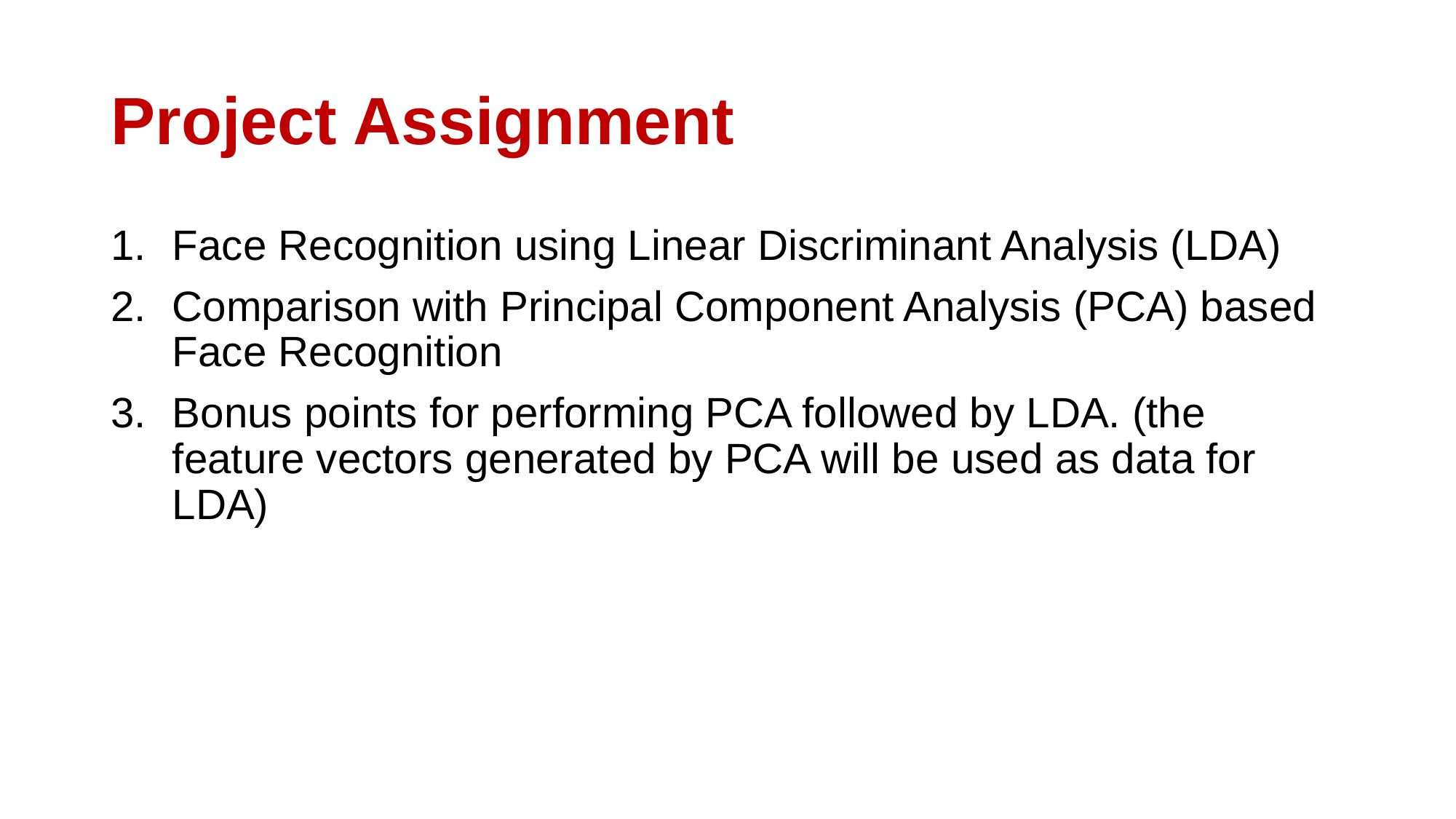

# Project Assignment
Face Recognition using Linear Discriminant Analysis (LDA)
Comparison with Principal Component Analysis (PCA) based Face Recognition
Bonus points for performing PCA followed by LDA. (the feature vectors generated by PCA will be used as data for LDA)